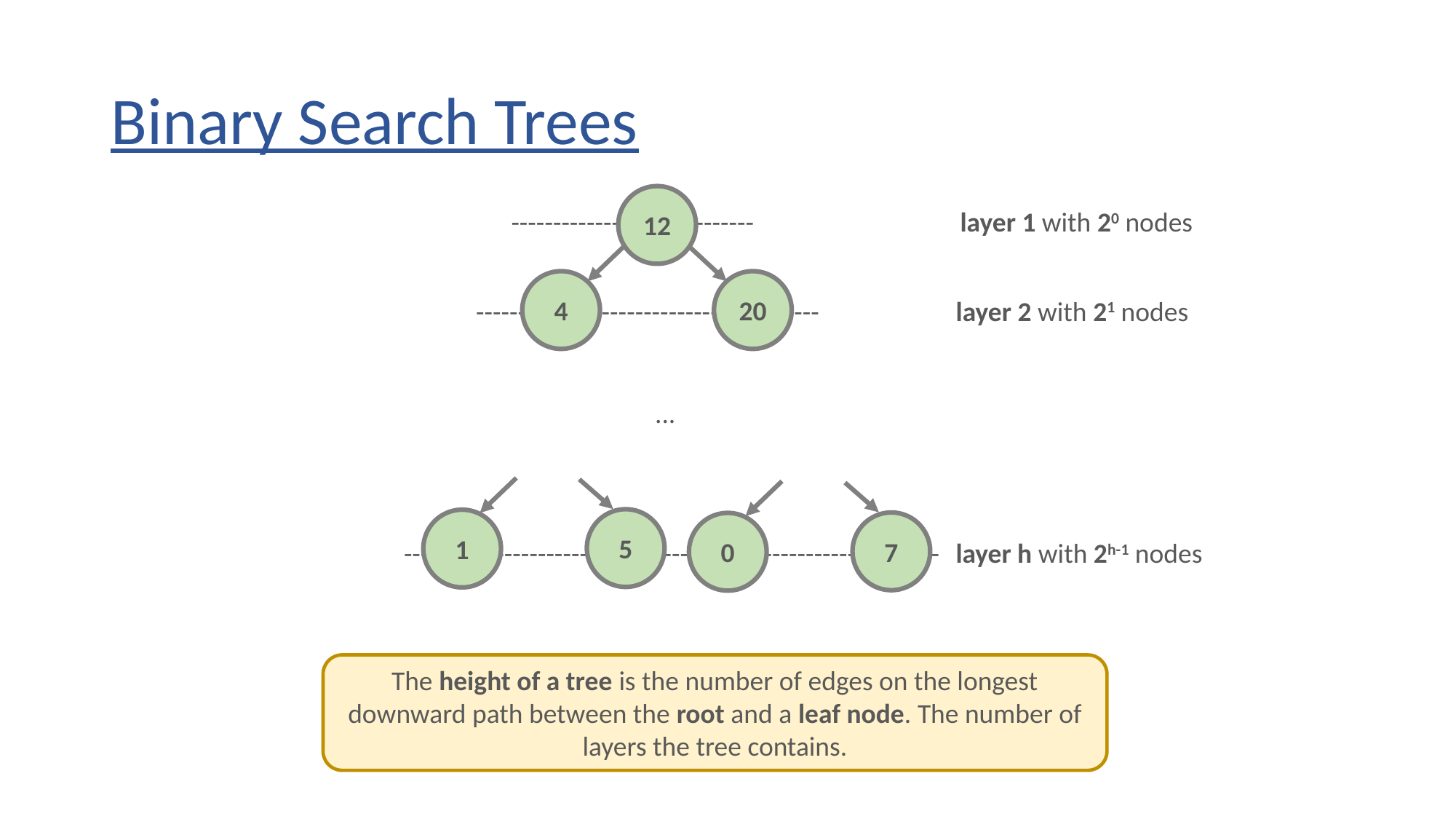

# Binary Search Trees
12
----------------------------- 		  layer 1 with 20 nodes
4
20
-----------------------------------------	       layer 2 with 21 nodes
...
5
1
7
0
----------------------------------------------------------------	 layer h with 2h-1 nodes
The height of a tree is the number of edges on the longest downward path between the root and a leaf node. The number of layers the tree contains.